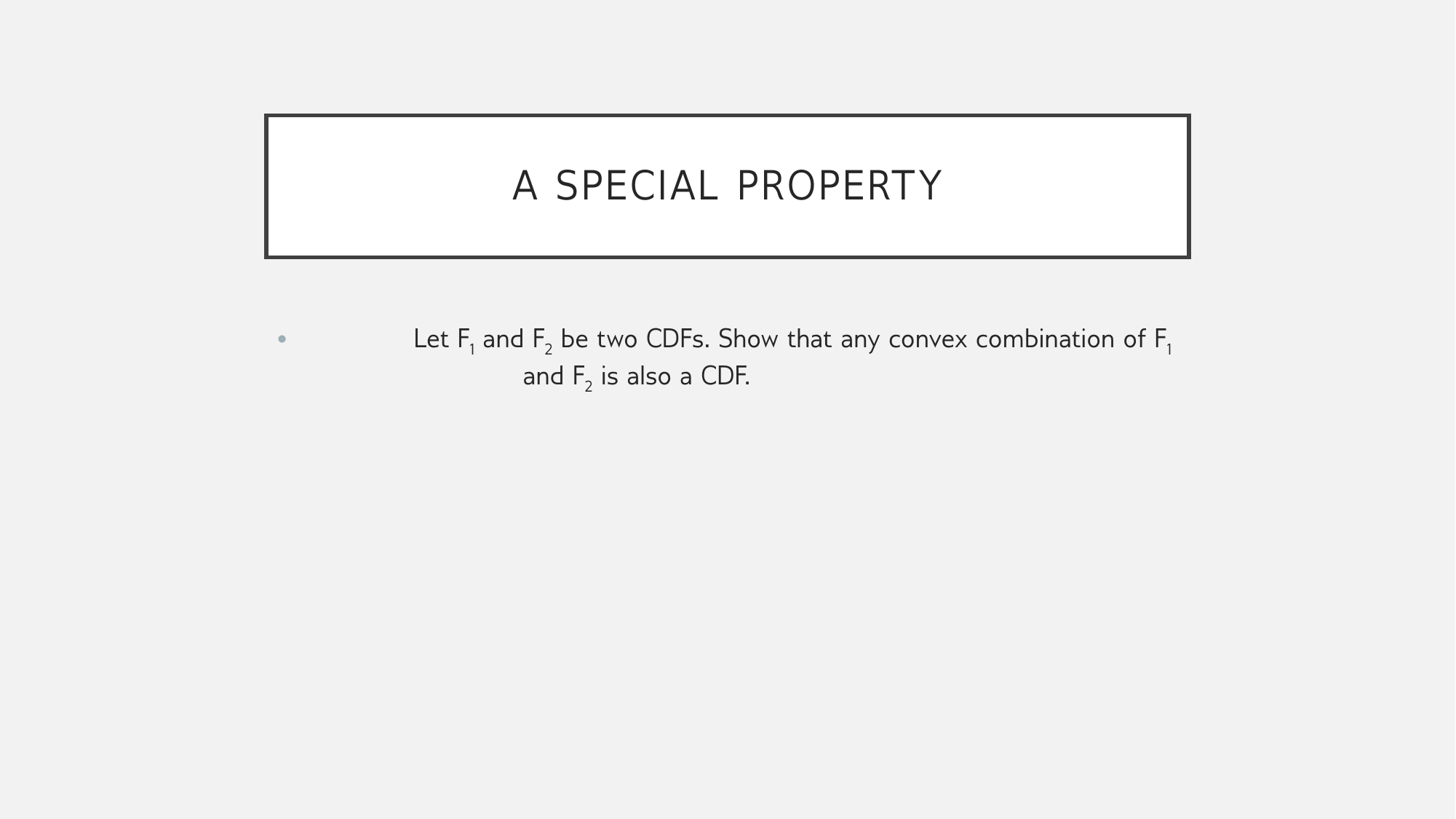

# A Special Property
	Let F1 and F2 be two CDFs. Show that any convex combination of F1 		and F2 is also a CDF.